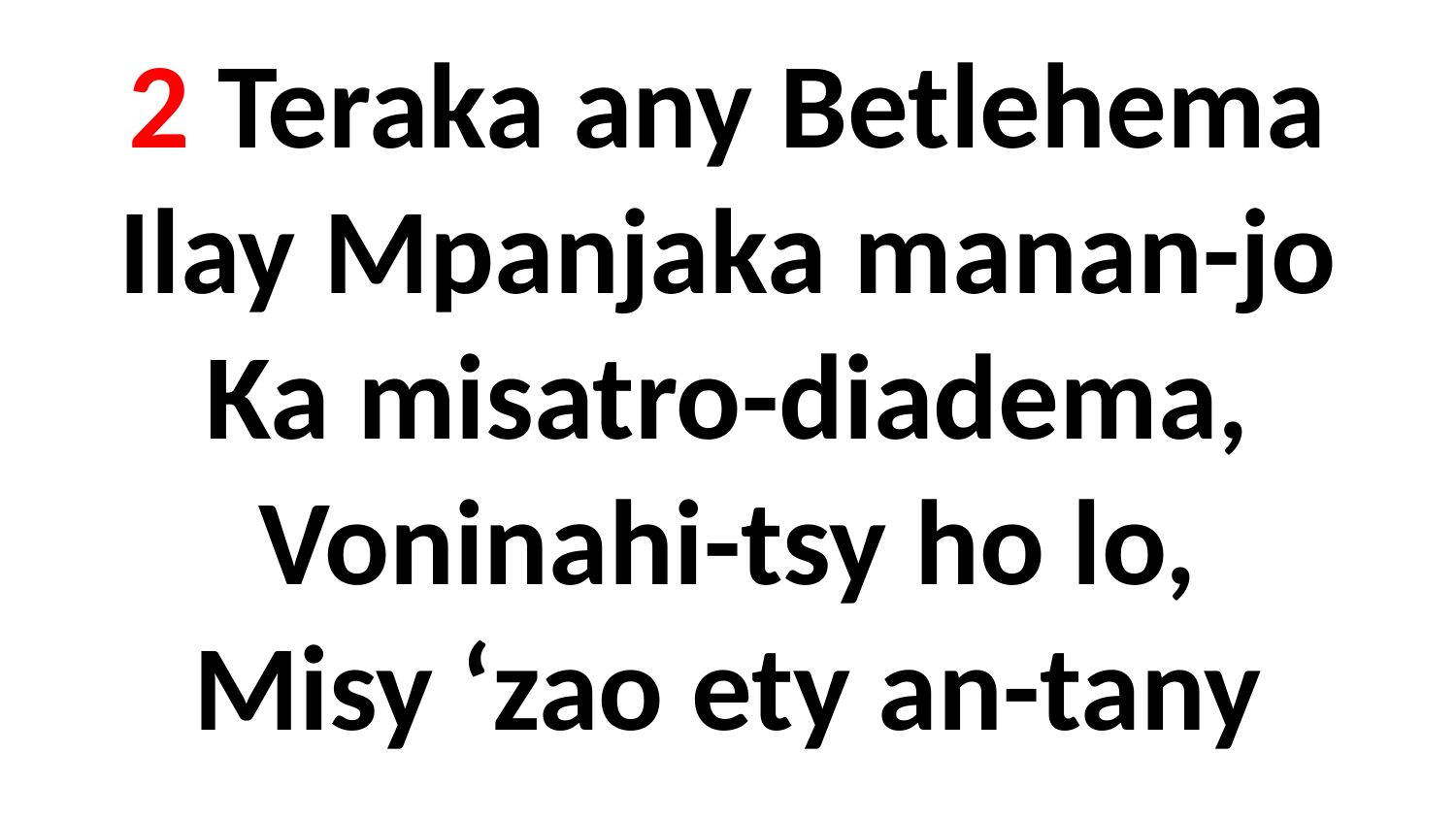

# 2 Teraka any Betlehema Ilay Mpanjaka manan-jo Ka misatro-diadema, Voninahi-tsy ho lo, Misy ‘zao ety an-tany